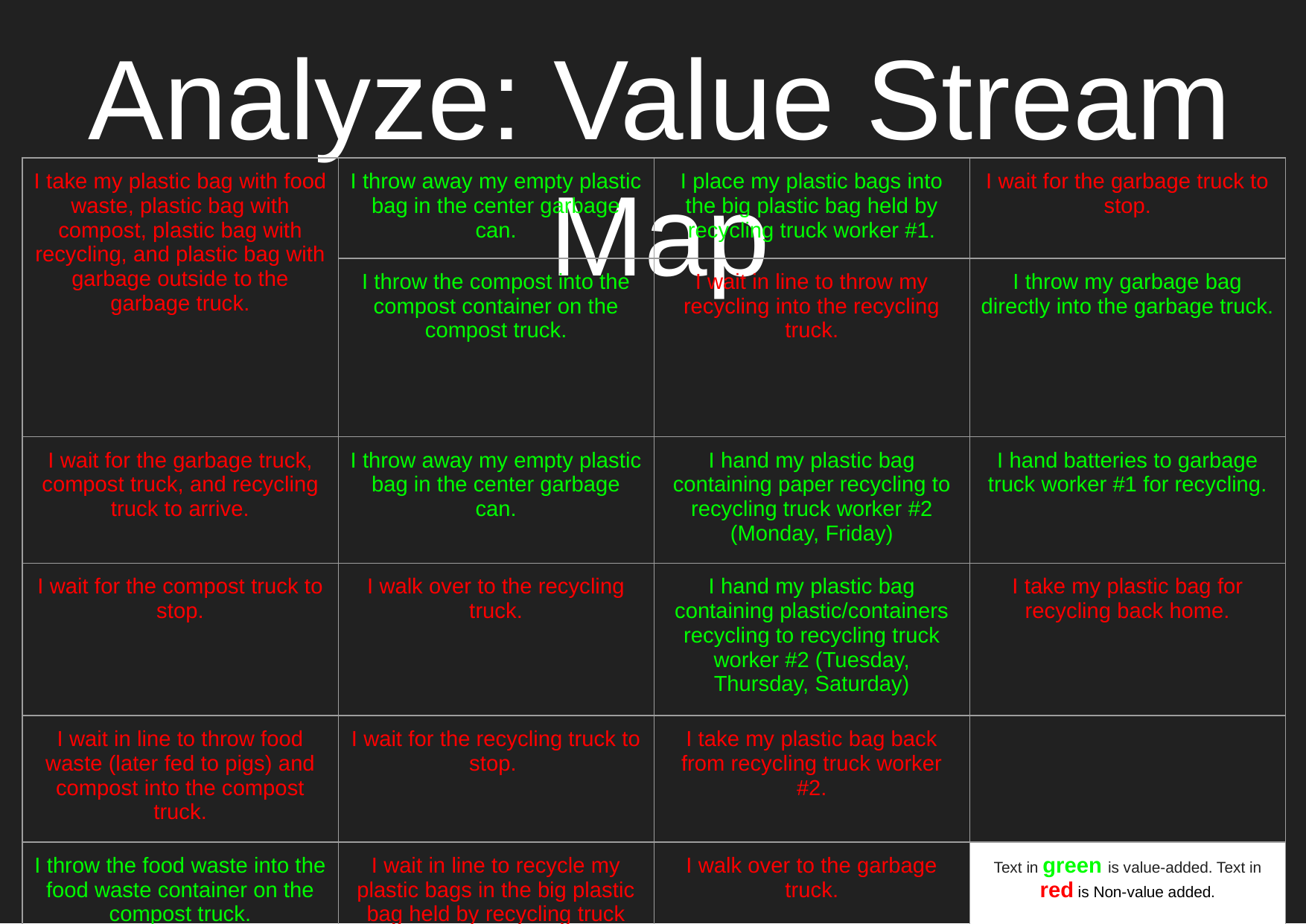

Analyze: Value Stream Map
| I take my plastic bag with food waste, plastic bag with compost, plastic bag with recycling, and plastic bag with garbage outside to the garbage truck. | I throw away my empty plastic bag in the center garbage can. | I place my plastic bags into the big plastic bag held by recycling truck worker #1. | I wait for the garbage truck to stop. |
| --- | --- | --- | --- |
|  | I throw the compost into the compost container on the compost truck. | I wait in line to throw my recycling into the recycling truck. | I throw my garbage bag directly into the garbage truck. |
| I wait for the garbage truck, compost truck, and recycling truck to arrive. | I throw away my empty plastic bag in the center garbage can. | I hand my plastic bag containing paper recycling to recycling truck worker #2 (Monday, Friday) | I hand batteries to garbage truck worker #1 for recycling. |
| I wait for the compost truck to stop. | I walk over to the recycling truck. | I hand my plastic bag containing plastic/containers recycling to recycling truck worker #2 (Tuesday, Thursday, Saturday) | I take my plastic bag for recycling back home. |
| I wait in line to throw food waste (later fed to pigs) and compost into the compost truck. | I wait for the recycling truck to stop. | I take my plastic bag back from recycling truck worker #2. |  |
| I throw the food waste into the food waste container on the compost truck. | I wait in line to recycle my plastic bags in the big plastic bag held by recycling truck worker #1. | I walk over to the garbage truck. | Text in green is value-added. Text in red is Non-value added. |